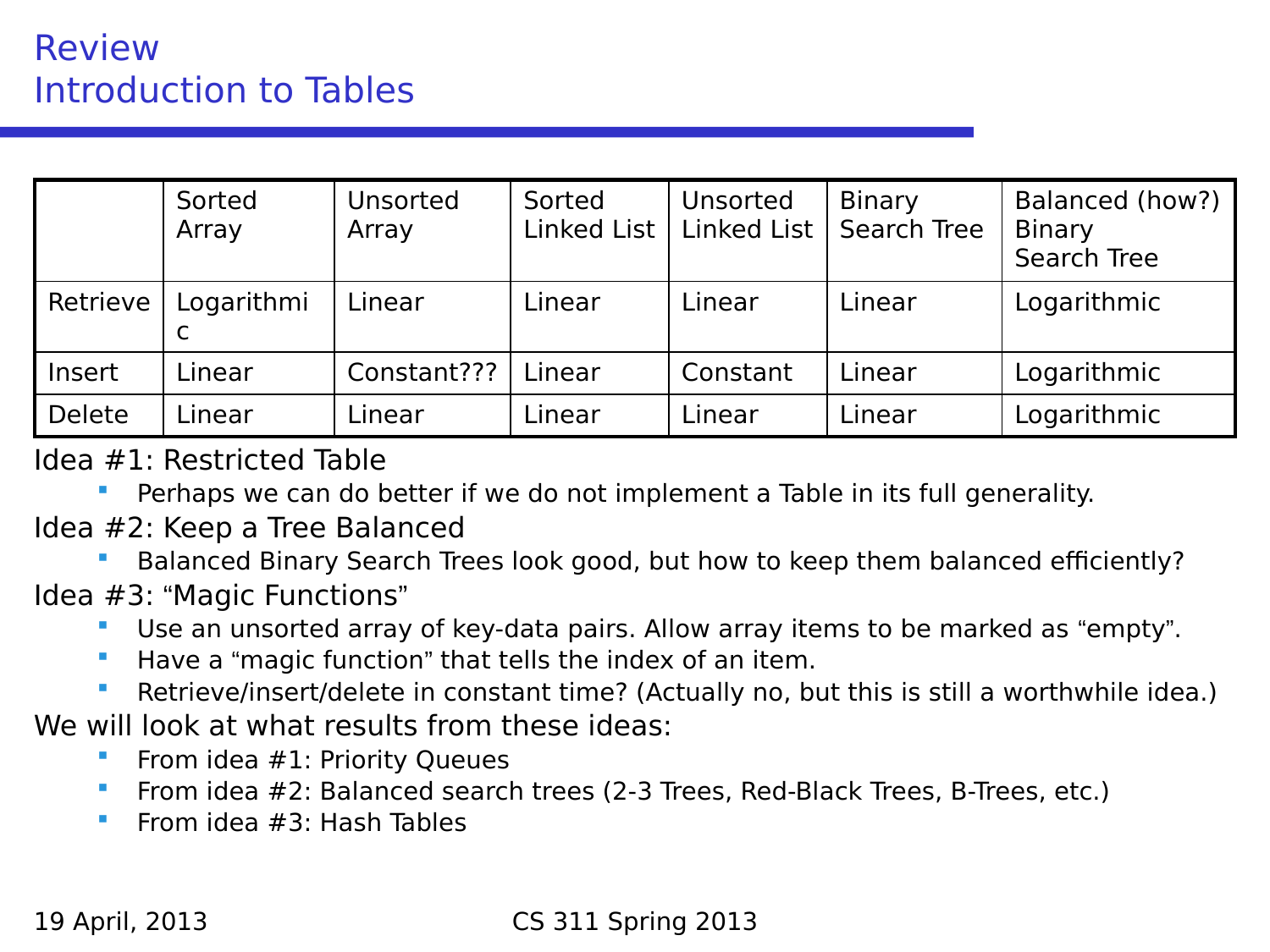

# Review Introduction to Tables

Idea #1: Restricted Table
Perhaps we can do better if we do not implement a Table in its full generality.
Idea #2: Keep a Tree Balanced
Balanced Binary Search Trees look good, but how to keep them balanced efficiently?
Idea #3: “Magic Functions”
Use an unsorted array of key-data pairs. Allow array items to be marked as “empty”.
Have a “magic function” that tells the index of an item.
Retrieve/insert/delete in constant time? (Actually no, but this is still a worthwhile idea.)
We will look at what results from these ideas:
From idea #1: Priority Queues
From idea #2: Balanced search trees (2-3 Trees, Red-Black Trees, B-Trees, etc.)
From idea #3: Hash Tables
|  | Sorted Array | Unsorted Array | Sorted Linked List | Unsorted Linked List | Binary Search Tree | Balanced (how?) Binary Search Tree |
| --- | --- | --- | --- | --- | --- | --- |
| Retrieve | Logarithmic | Linear | Linear | Linear | Linear | Logarithmic |
| Insert | Linear | Constant??? | Linear | Constant | Linear | Logarithmic |
| Delete | Linear | Linear | Linear | Linear | Linear | Logarithmic |
19 April, 2013
CS 311 Spring 2013